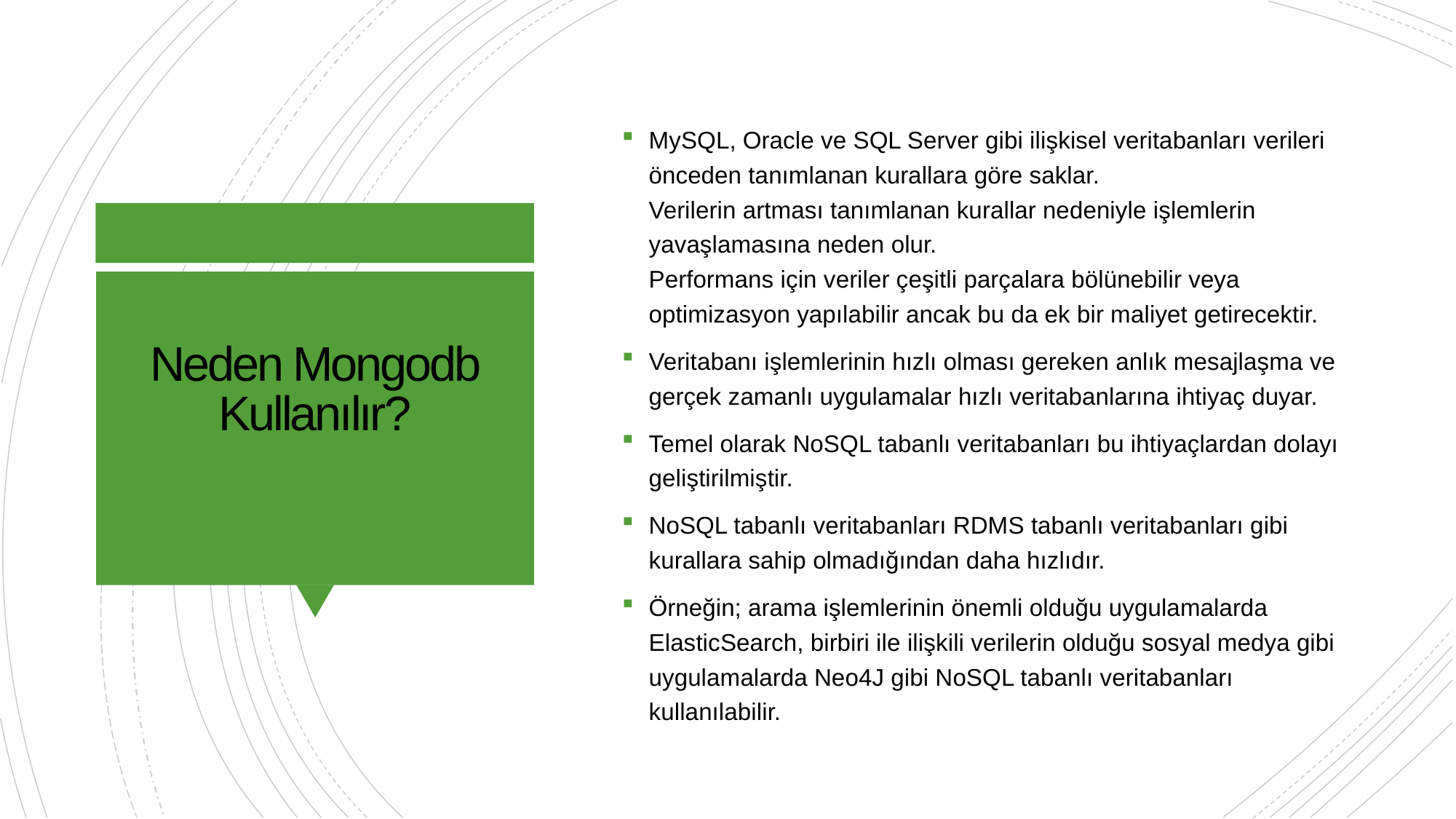

MySQL, Oracle ve SQL Server gibi ilişkisel veritabanları verileri önceden tanımlanan kurallara göre saklar.
Verilerin artması tanımlanan kurallar nedeniyle işlemlerin yavaşlamasına neden olur.
Performans için veriler çeşitli parçalara bölünebilir veya optimizasyon yapılabilir ancak bu da ek bir maliyet getirecektir.
Veritabanı işlemlerinin hızlı olması gereken anlık mesajlaşma ve gerçek zamanlı uygulamalar hızlı veritabanlarına ihtiyaç duyar.
Temel olarak NoSQL tabanlı veritabanları bu ihtiyaçlardan dolayı geliştirilmiştir.
NoSQL tabanlı veritabanları RDMS tabanlı veritabanları gibi kurallara sahip olmadığından daha hızlıdır.
Örneğin; arama işlemlerinin önemli olduğu uygulamalarda ElasticSearch, birbiri ile ilişkili verilerin olduğu sosyal medya gibi uygulamalarda Neo4J gibi NoSQL tabanlı veritabanları kullanılabilir.

# Neden Mongodb Kullanılır?